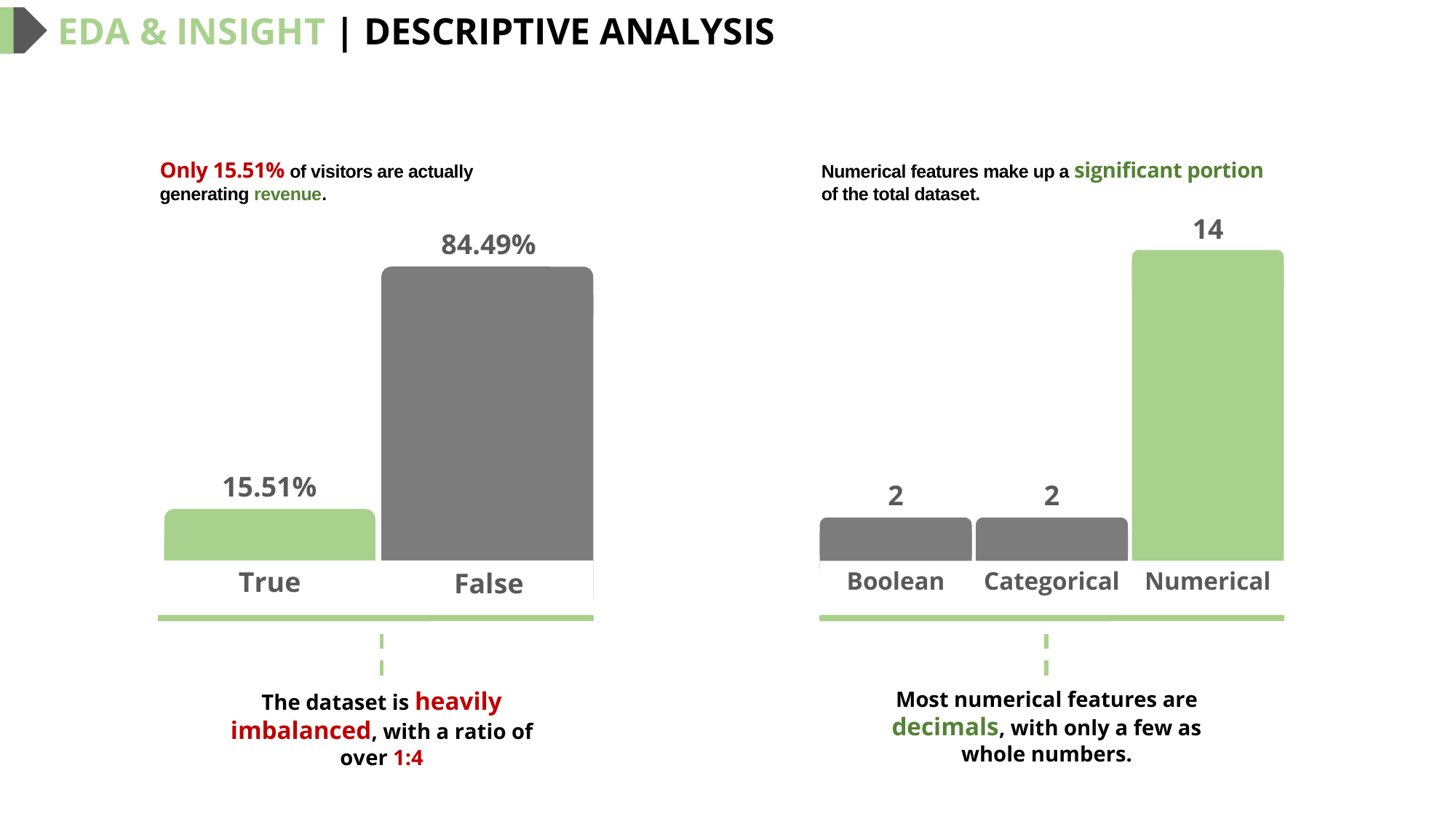

EDA & INSIGHT | DESCRIPTIVE ANALYSIS

Only 15.51% of visitors are actually generating revenue.
Numerical features make up a significant portion of the total dataset.
14
84.49%

15.51%
True
False

2
2
Boolean
Categorical
Numerical
The dataset is heavily imbalanced, with a ratio of over 1:4
Most numerical features are decimals, with only a few as whole numbers.